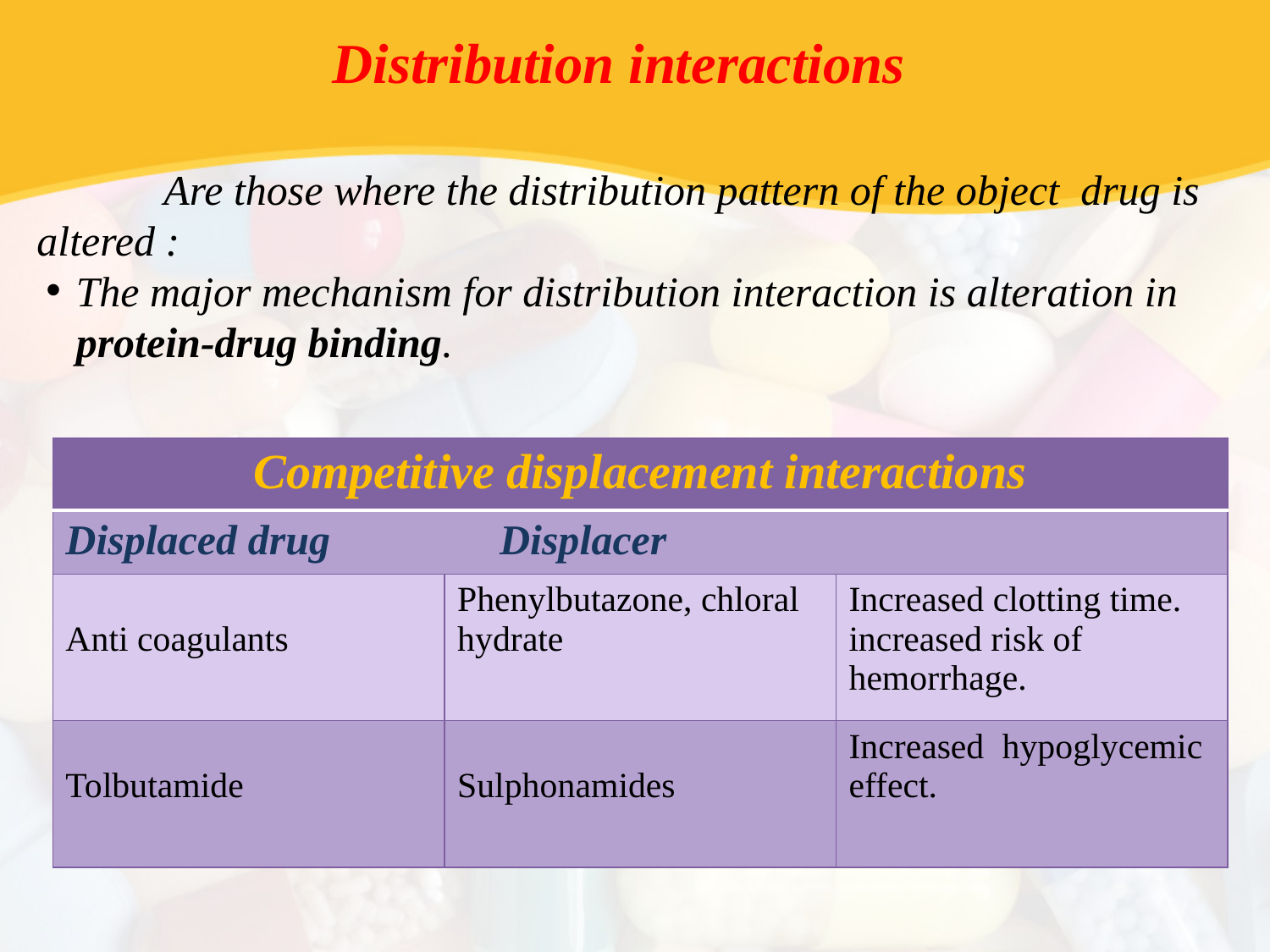

Distribution interactions

	Are those where the distribution pattern of the object  drug is altered :
The major mechanism for distribution interaction is alteration in protein-drug binding.
| Competitive displacement interactions |  |  |
| --- | --- | --- |
| Displaced drug Displacer |  |  |
| Anti coagulants | Phenylbutazone, chloral hydrate | Increased clotting time. increased risk of hemorrhage. |
| Tolbutamide | Sulphonamides | Increased hypoglycemic effect. |